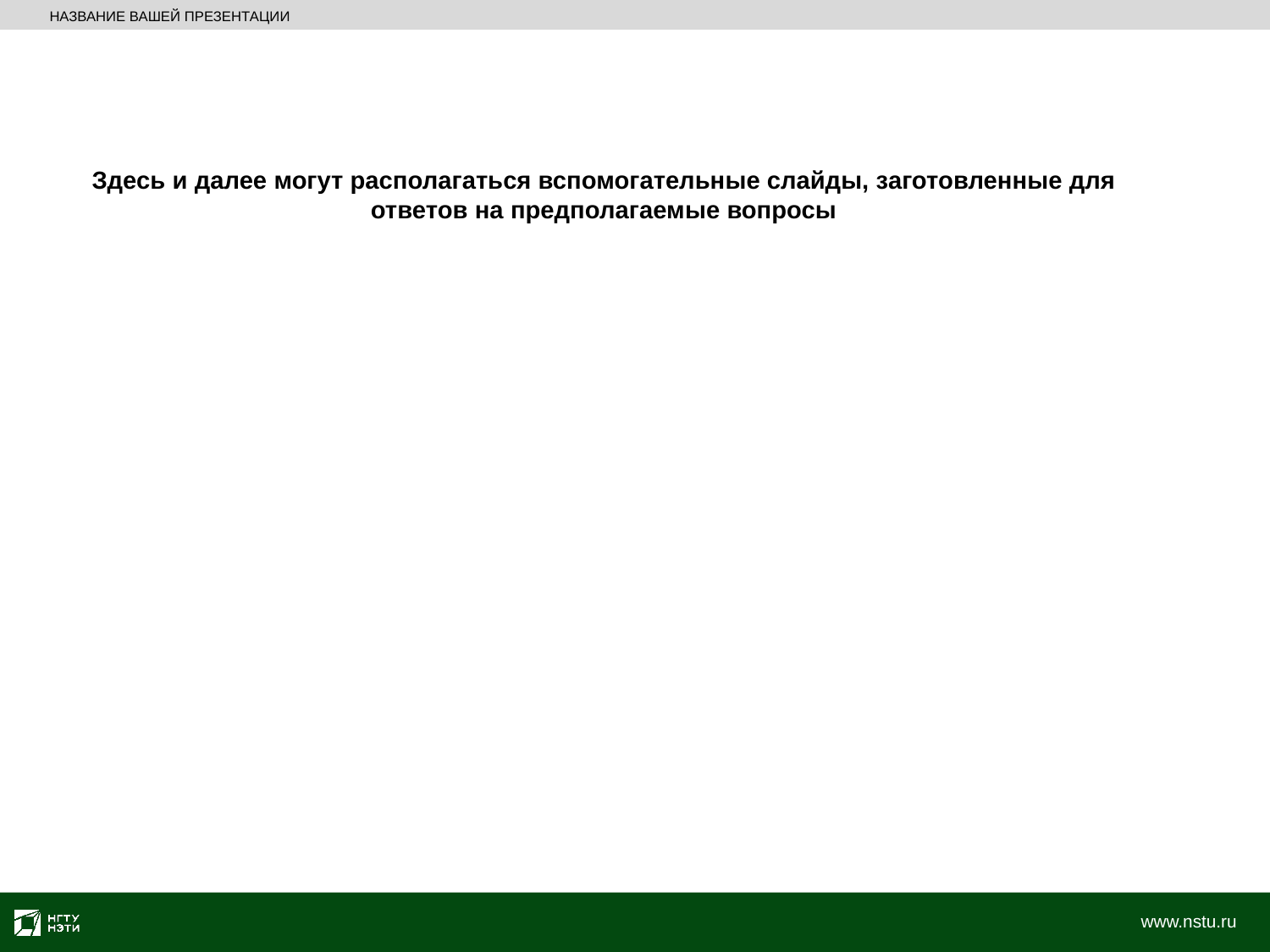

НАЗВАНИЕ ВАШЕЙ ПРЕЗЕНТАЦИИ
Здесь и далее могут располагаться вспомогательные слайды, заготовленные для ответов на предполагаемые вопросы